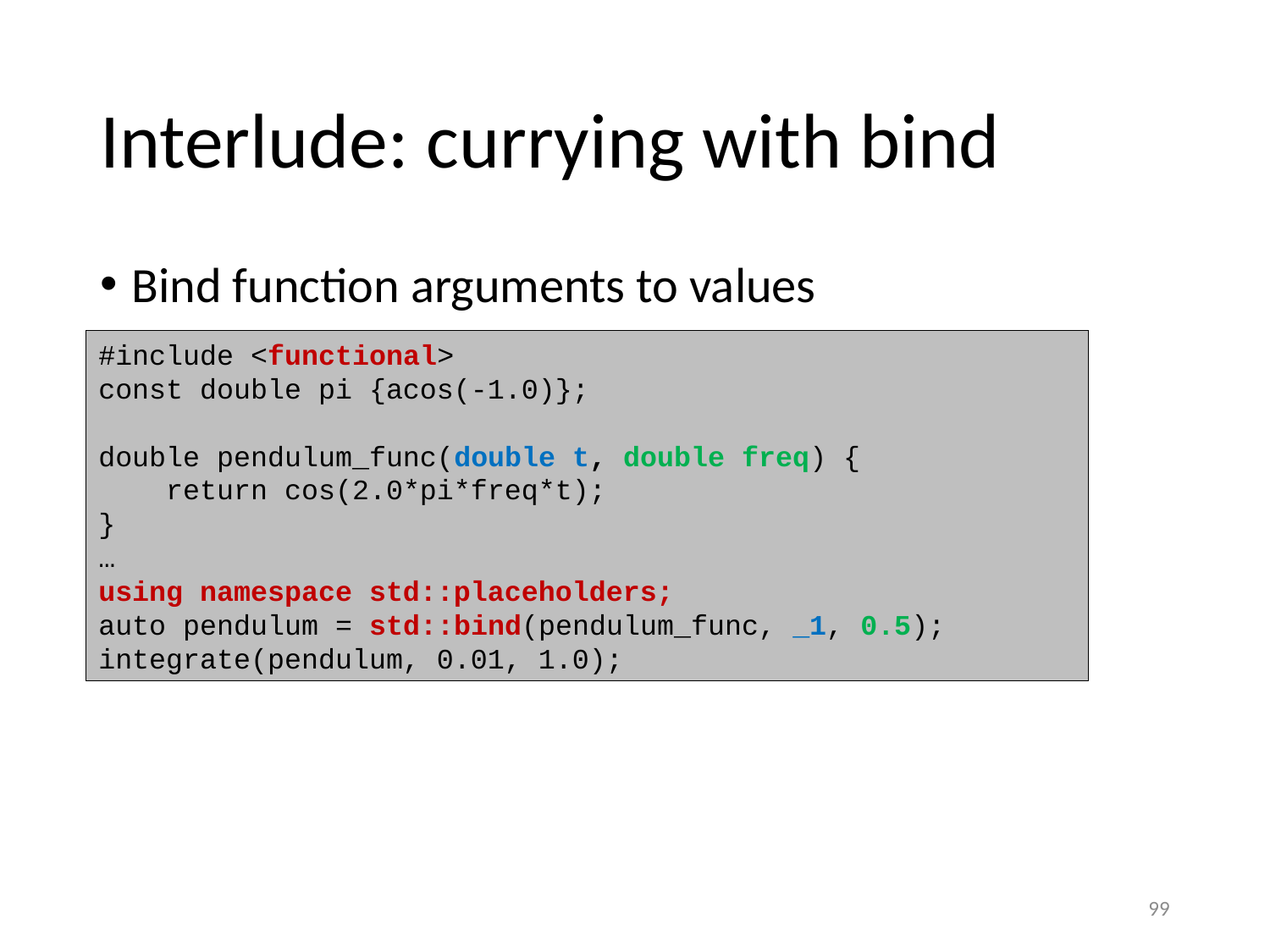

# Interlude: currying with bind
Bind function arguments to values
#include <functional>
const double pi {acos(-1.0)};

double pendulum_func(double t, double freq) {
    return cos(2.0*pi*freq*t);
}
…
using namespace std::placeholders;
auto pendulum = std::bind(pendulum_func, _1, 0.5);
integrate(pendulum, 0.01, 1.0);
99